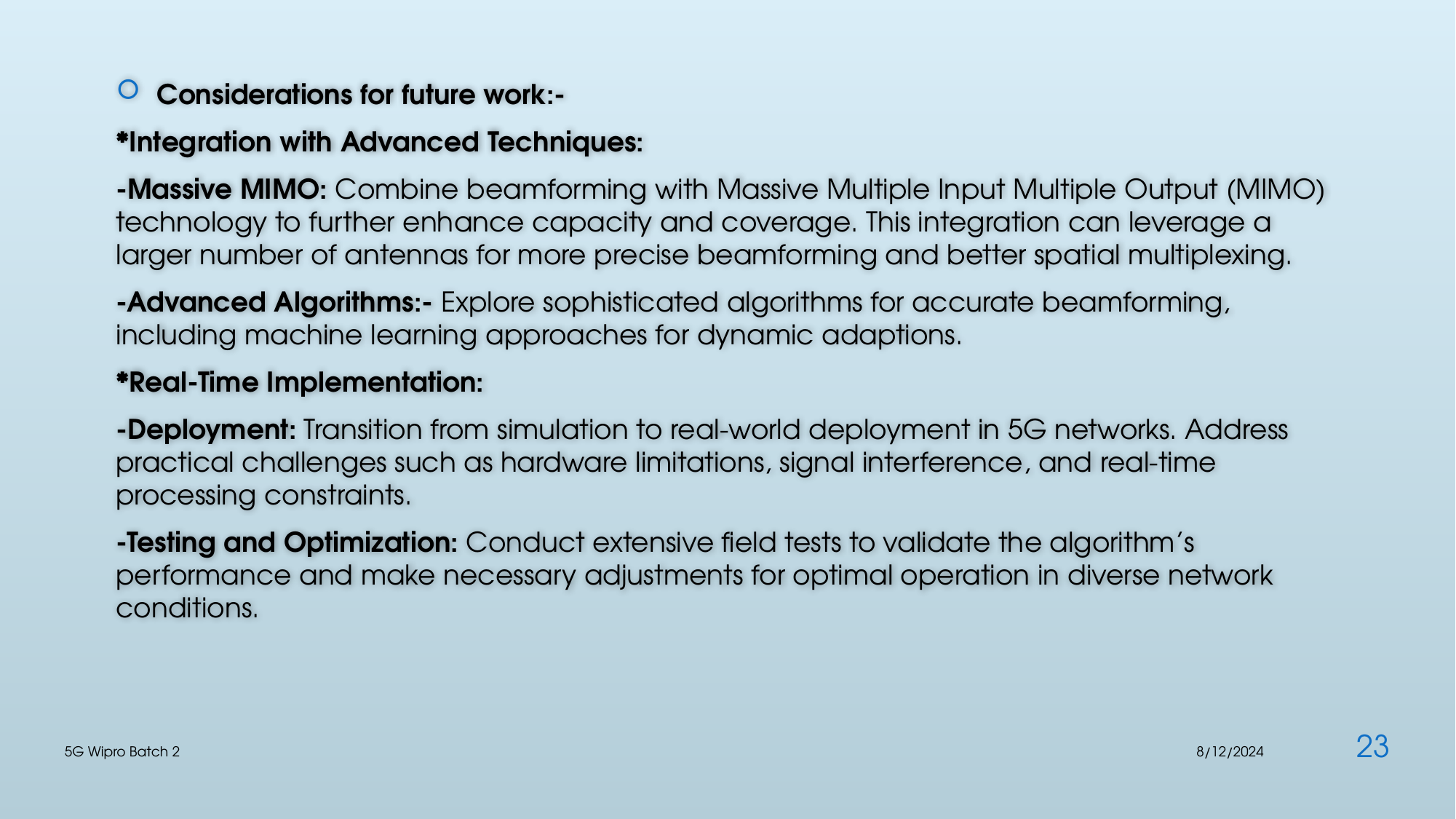

Considerations for future work:-
*Integration with Advanced Techniques:
-Massive MIMO: Combine beamforming with Massive Multiple Input Multiple Output (MIMO) technology to further enhance capacity and coverage. This integration can leverage a larger number of antennas for more precise beamforming and better spatial multiplexing.
-Advanced Algorithms:- Explore sophisticated algorithms for accurate beamforming, including machine learning approaches for dynamic adaptions.
*Real-Time Implementation:
-Deployment: Transition from simulation to real-world deployment in 5G networks. Address practical challenges such as hardware limitations, signal interference, and real-time processing constraints.
-Testing and Optimization: Conduct extensive field tests to validate the algorithm’s performance and make necessary adjustments for optimal operation in diverse network conditions.
23
5G Wipro Batch 2
8/12/2024